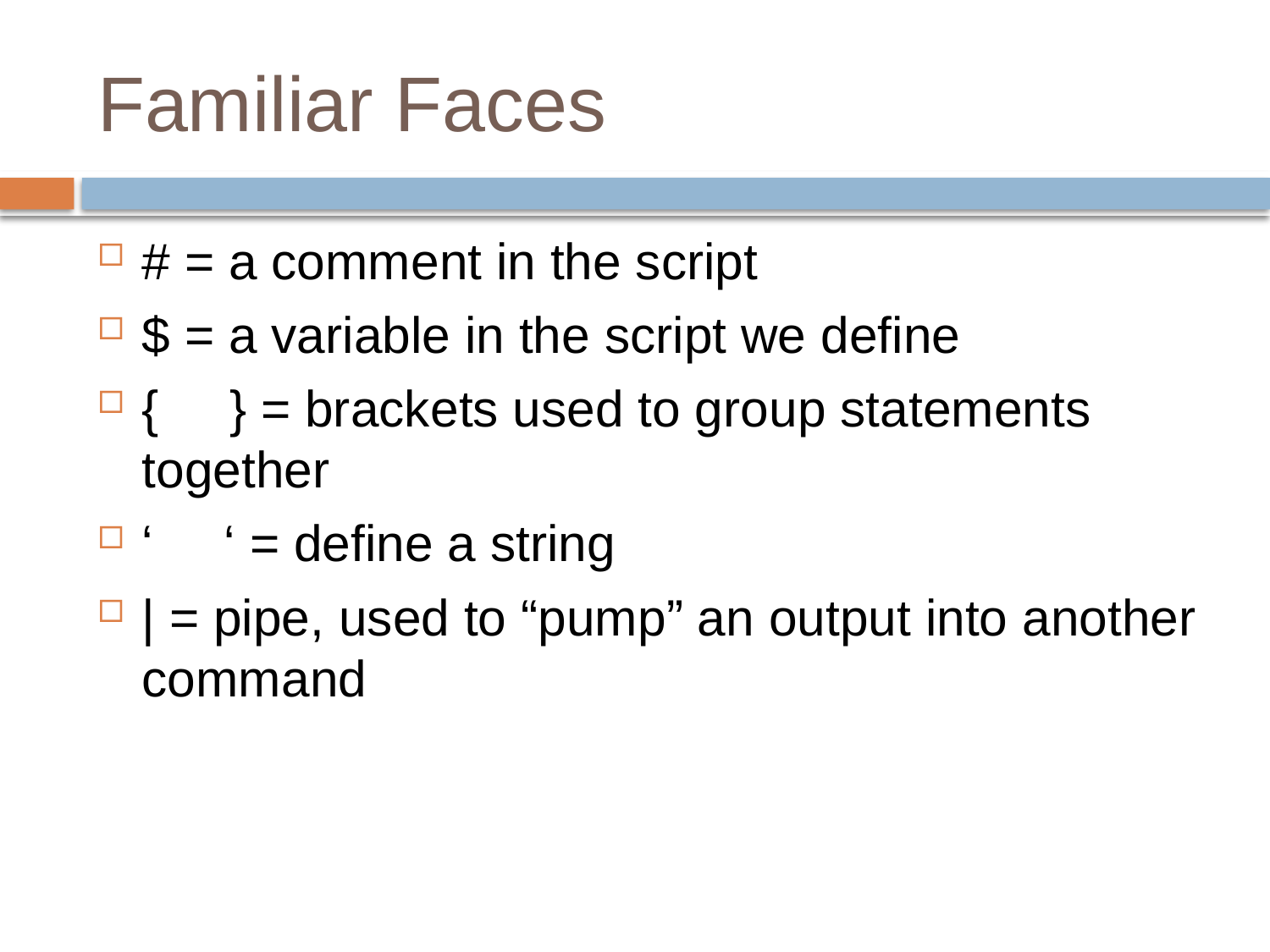

# Familiar Faces
# = a comment in the script
$ = a variable in the script we define
{     } = brackets used to group statements together
‘     ‘ = define a string
| = pipe, used to “pump” an output into another command